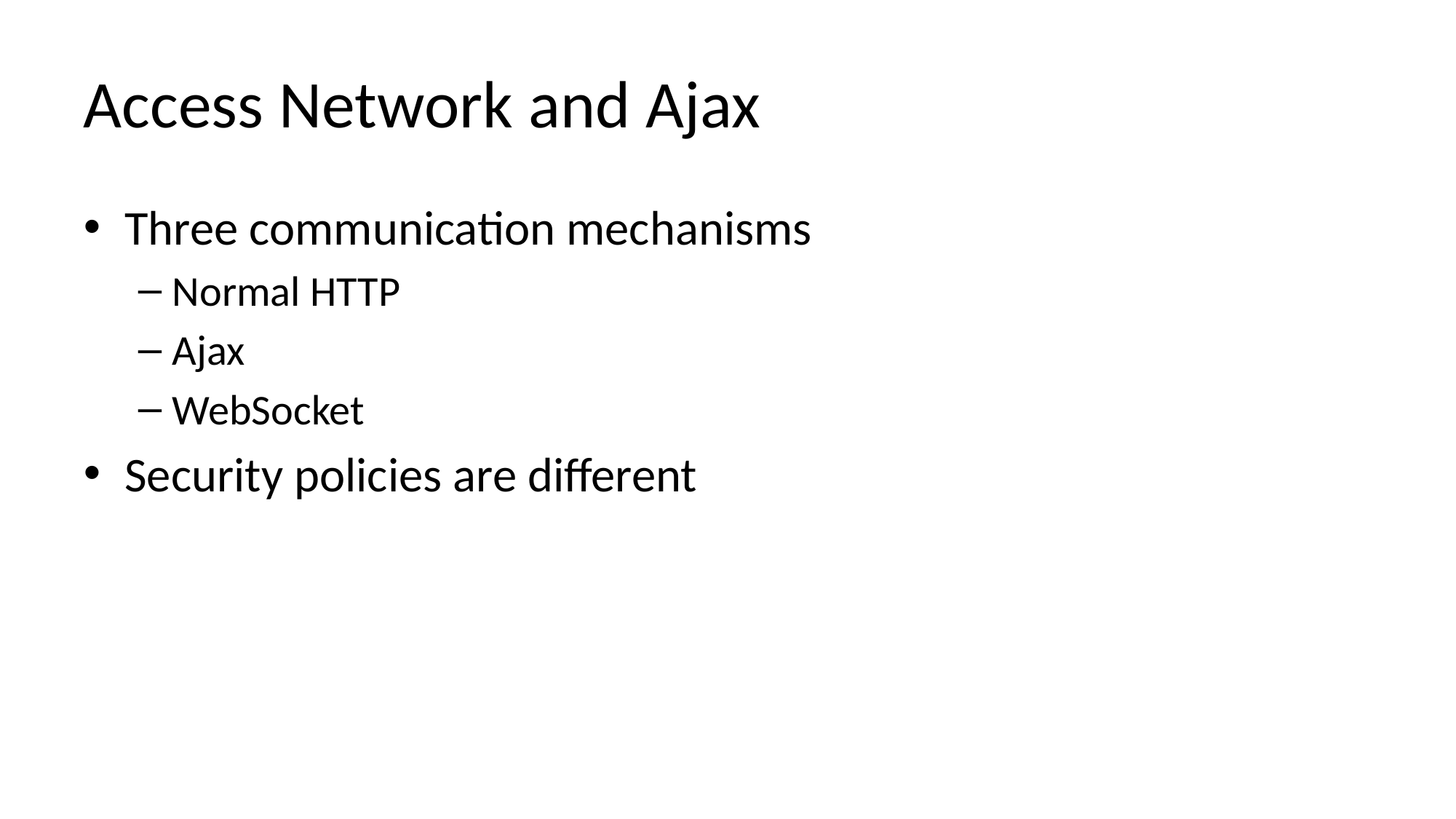

# Access Network and Ajax
Three communication mechanisms
Normal HTTP
Ajax
WebSocket
Security policies are different